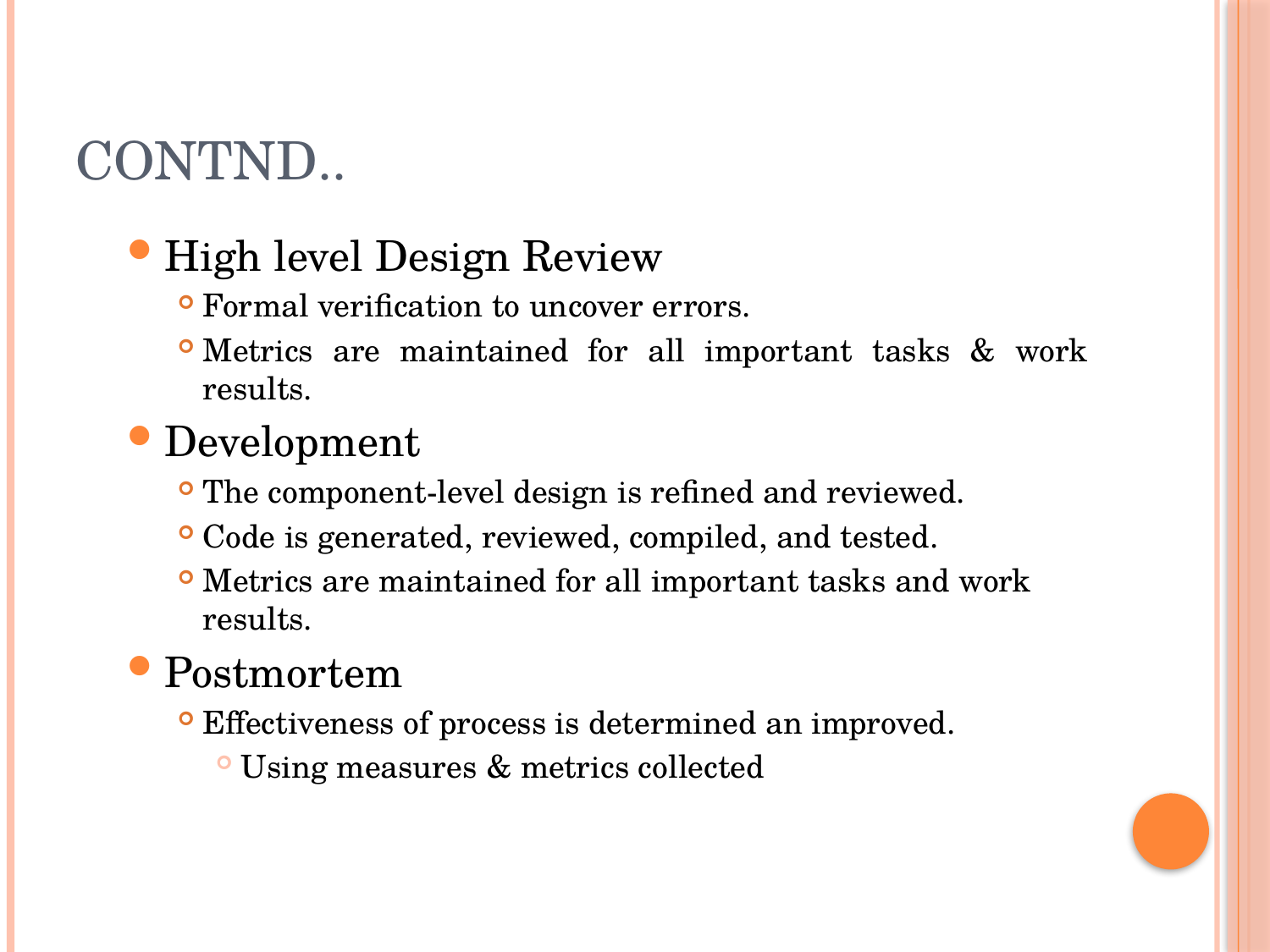

# Contnd..
High level Design Review
Formal verification to uncover errors.
Metrics are maintained for all important tasks & work results.
Development
The component-level design is refined and reviewed.
Code is generated, reviewed, compiled, and tested.
Metrics are maintained for all important tasks and work results.
Postmortem
Effectiveness of process is determined an improved.
Using measures & metrics collected